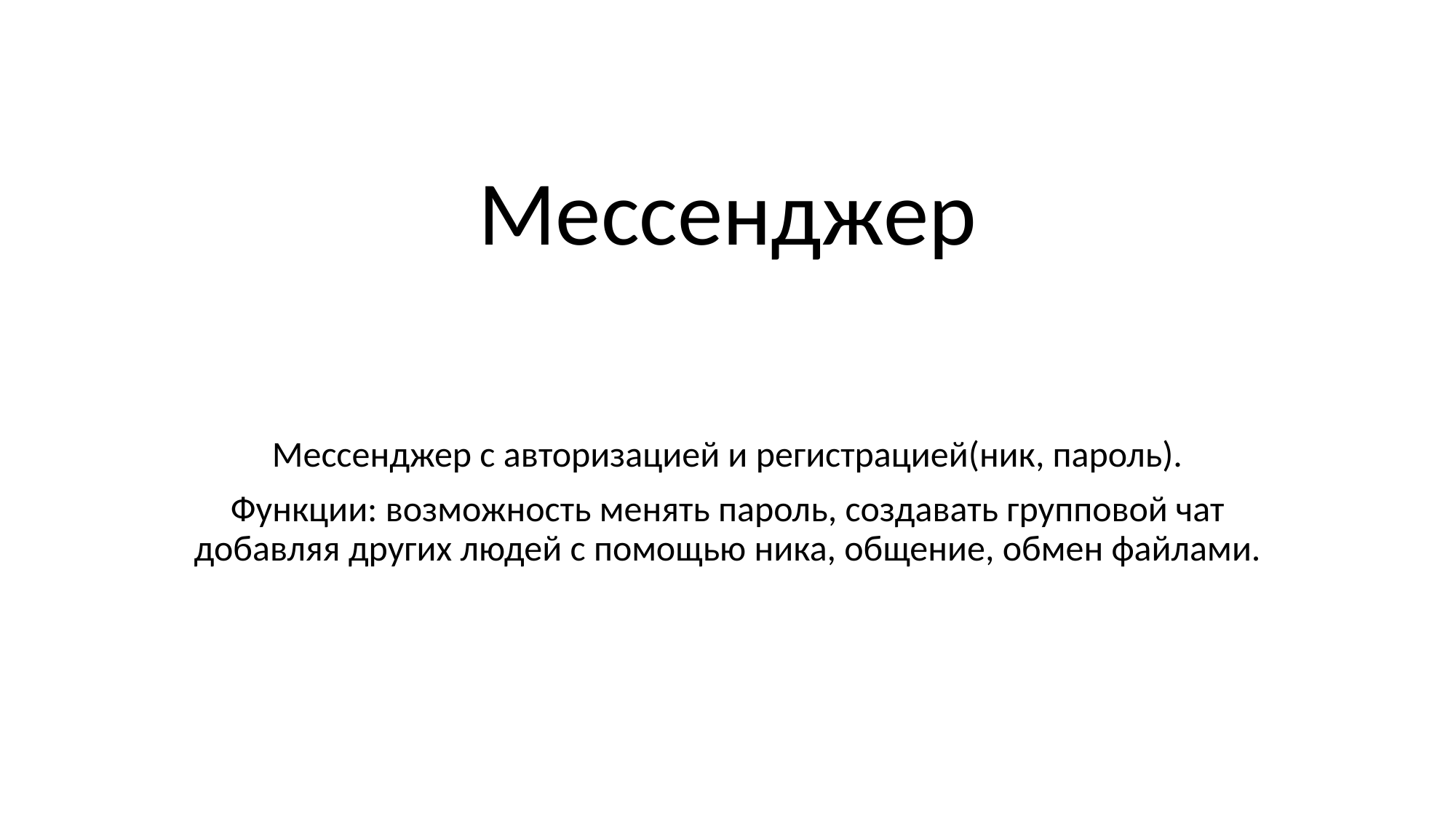

# Мессенджер
Мессенджер с авторизацией и регистрацией(ник, пароль).
Функции: возможность менять пароль, создавать групповой чат добавляя других людей с помощью ника, общение, обмен файлами.